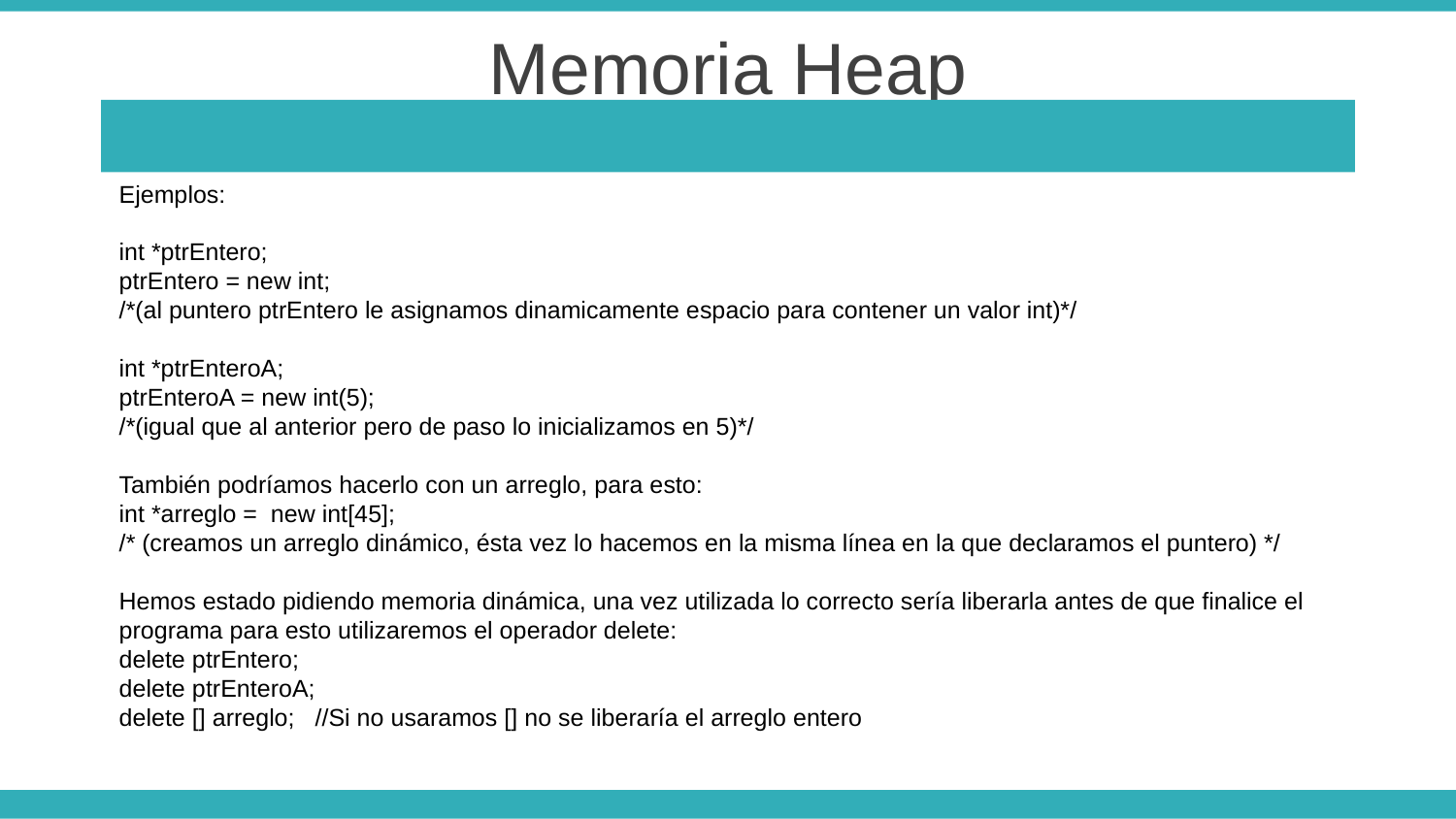

Memoria Heap

Ejemplos:

int *ptrEntero;
ptrEntero = new int;
/*(al puntero ptrEntero le asignamos dinamicamente espacio para contener un valor int)*/

int *ptrEnteroA;
ptrEnteroA = new int(5);
/*(igual que al anterior pero de paso lo inicializamos en 5)*/

También podríamos hacerlo con un arreglo, para esto:
int *arreglo =  new int[45];
/* (creamos un arreglo dinámico, ésta vez lo hacemos en la misma línea en la que declaramos el puntero) */

Hemos estado pidiendo memoria dinámica, una vez utilizada lo correcto sería liberarla antes de que finalice el
programa para esto utilizaremos el operador delete:
delete ptrEntero;
delete ptrEnteroA;
delete [] arreglo;   //Si no usaramos [] no se liberaría el arreglo entero
Insert the title of your subtitle Here